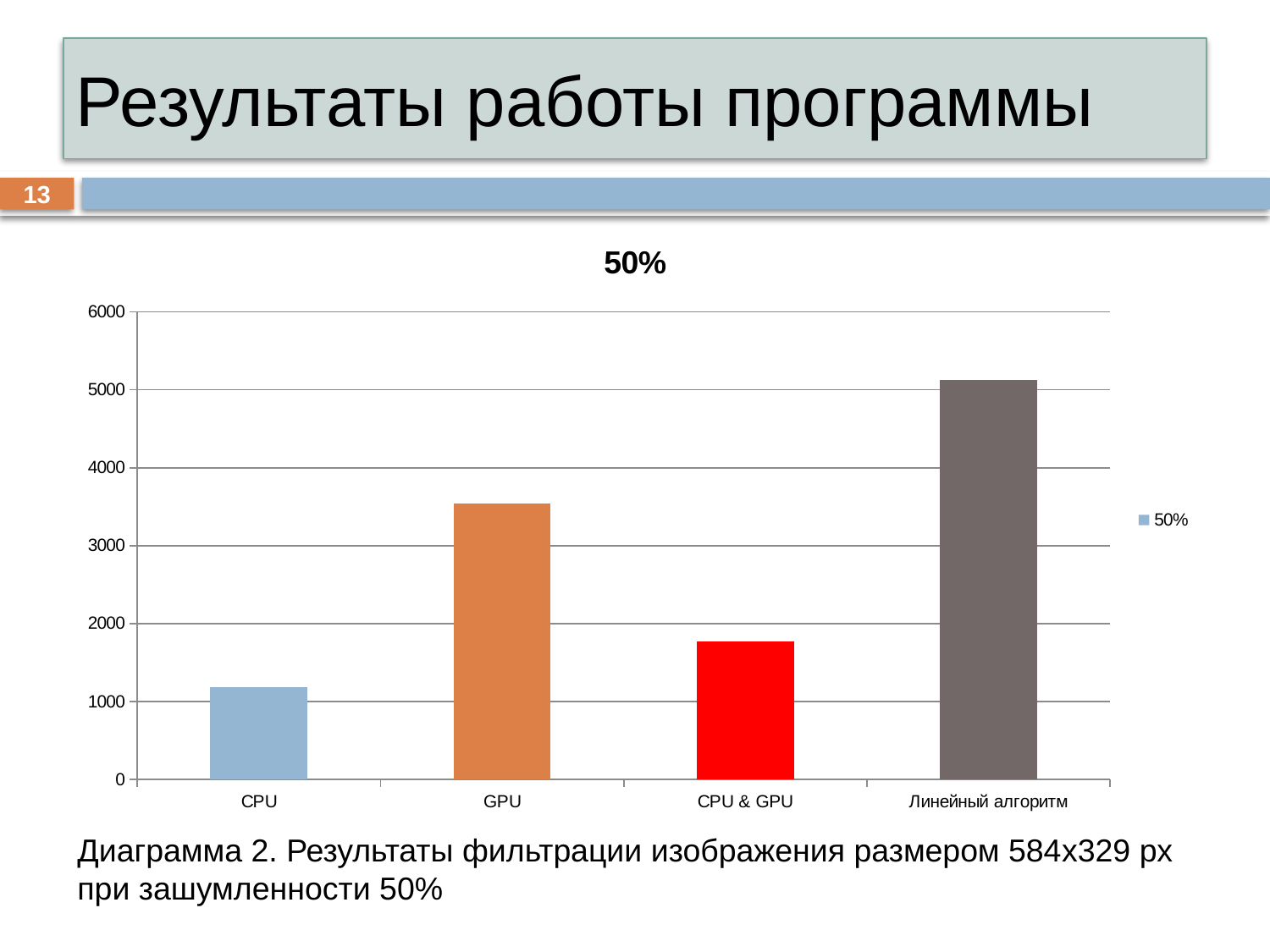

# Результаты работы программы
13

### Chart:

| Category | 50% |
|---|---|
| CPU | 1186.602 |
| GPU | 3544.097 |
| CPU & GPU | 1773.141 |
| Линейный алгоритм | 5128.284 |
Диаграмма 2. Результаты фильтрации изображения размером 584x329 px при зашумленности 50%